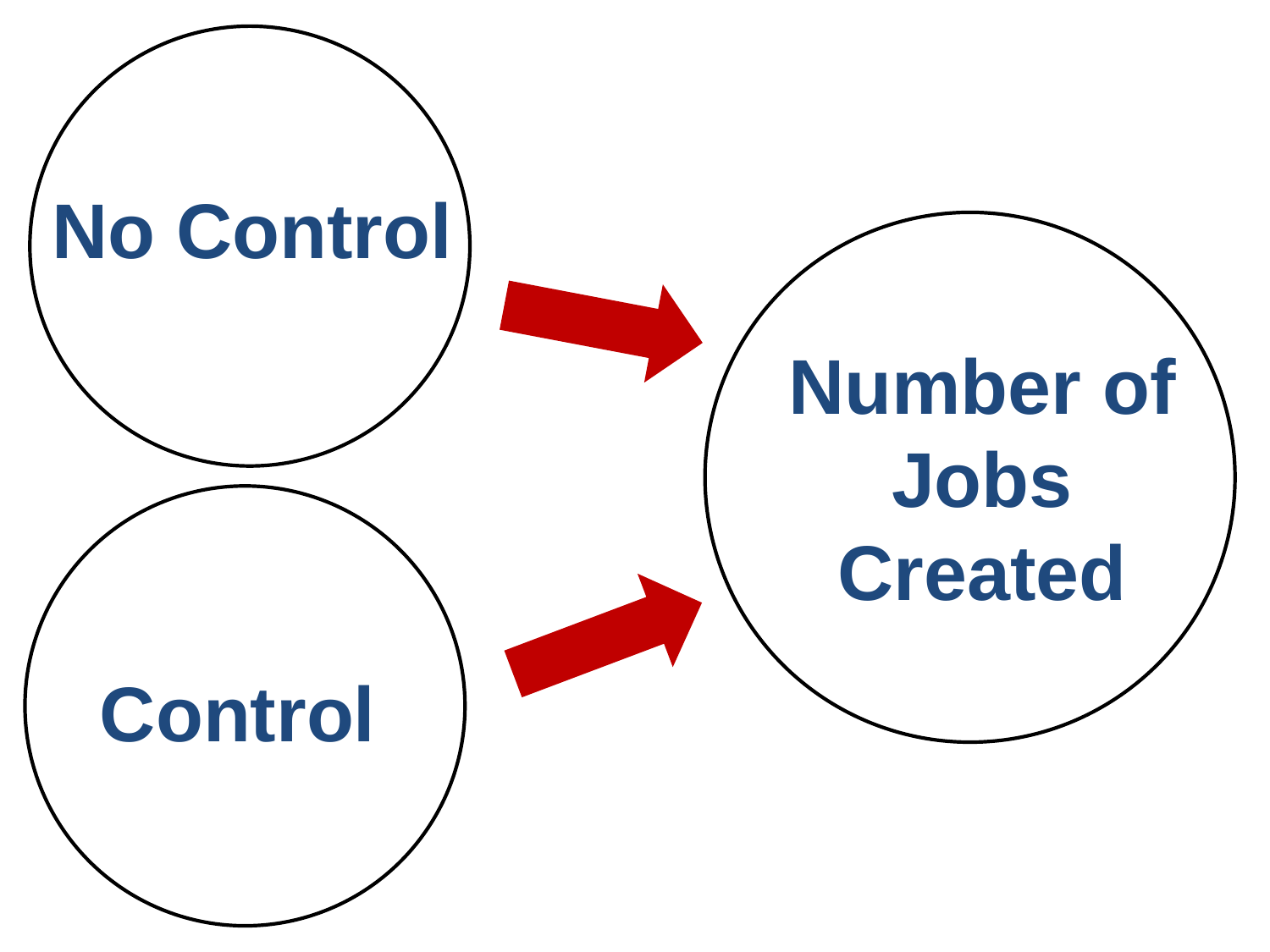

No Control

Number of Jobs
Created

Control